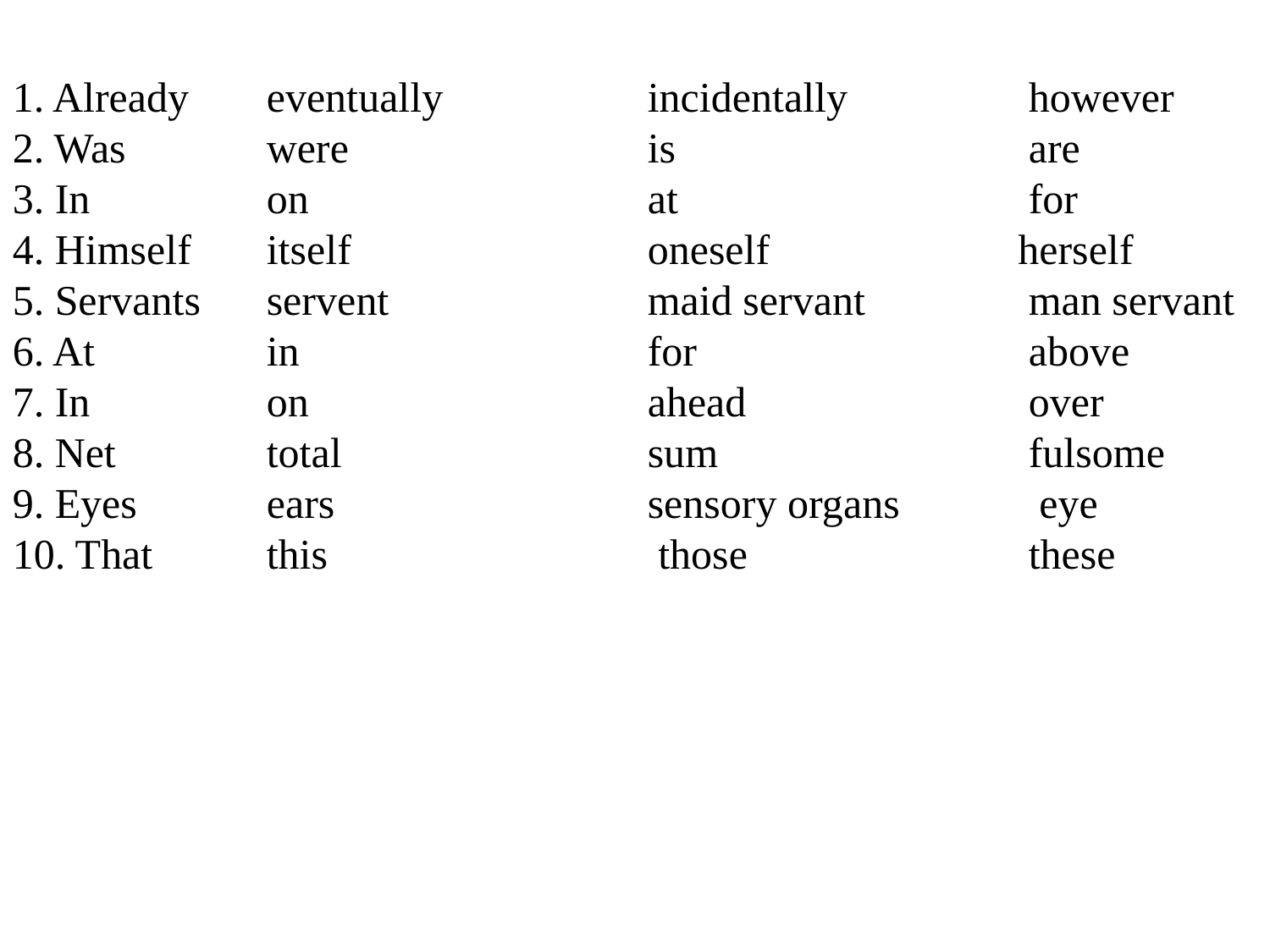

1. Already	eventually		incidentally		however
2. Was		were			is			are
3. In		on			at			for
4. Himself	itself			oneself		           herself
5. Servants	servent		            maid servant		man servant
6. At 		in			for			above
7. In		on			ahead			over
8. Net		total			sum			fulsome
9. Eyes		ears			sensory organs	             eye
10. That	this		             those			these